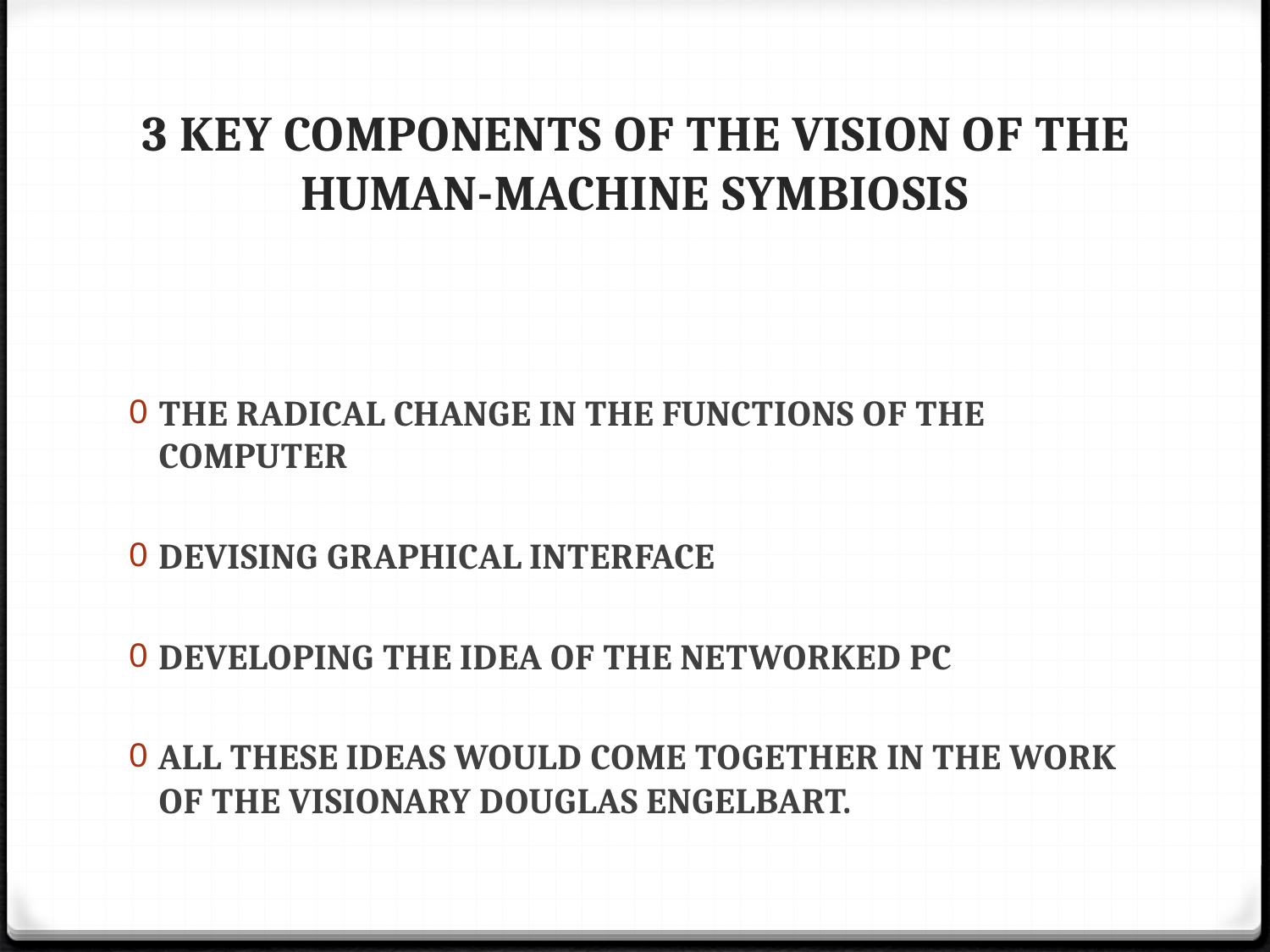

# 3 KEY COMPONENTS OF THE VISION OF THE HUMAN-MACHINE SYMBIOSIS

THE RADICAL CHANGE IN THE FUNCTIONS OF THE COMPUTER

DEVISING GRAPHICAL INTERFACE

DEVELOPING THE IDEA OF THE NETWORKED PC

ALL THESE IDEAS WOULD COME TOGETHER IN THE WORK OF THE VISIONARY DOUGLAS ENGELBART.